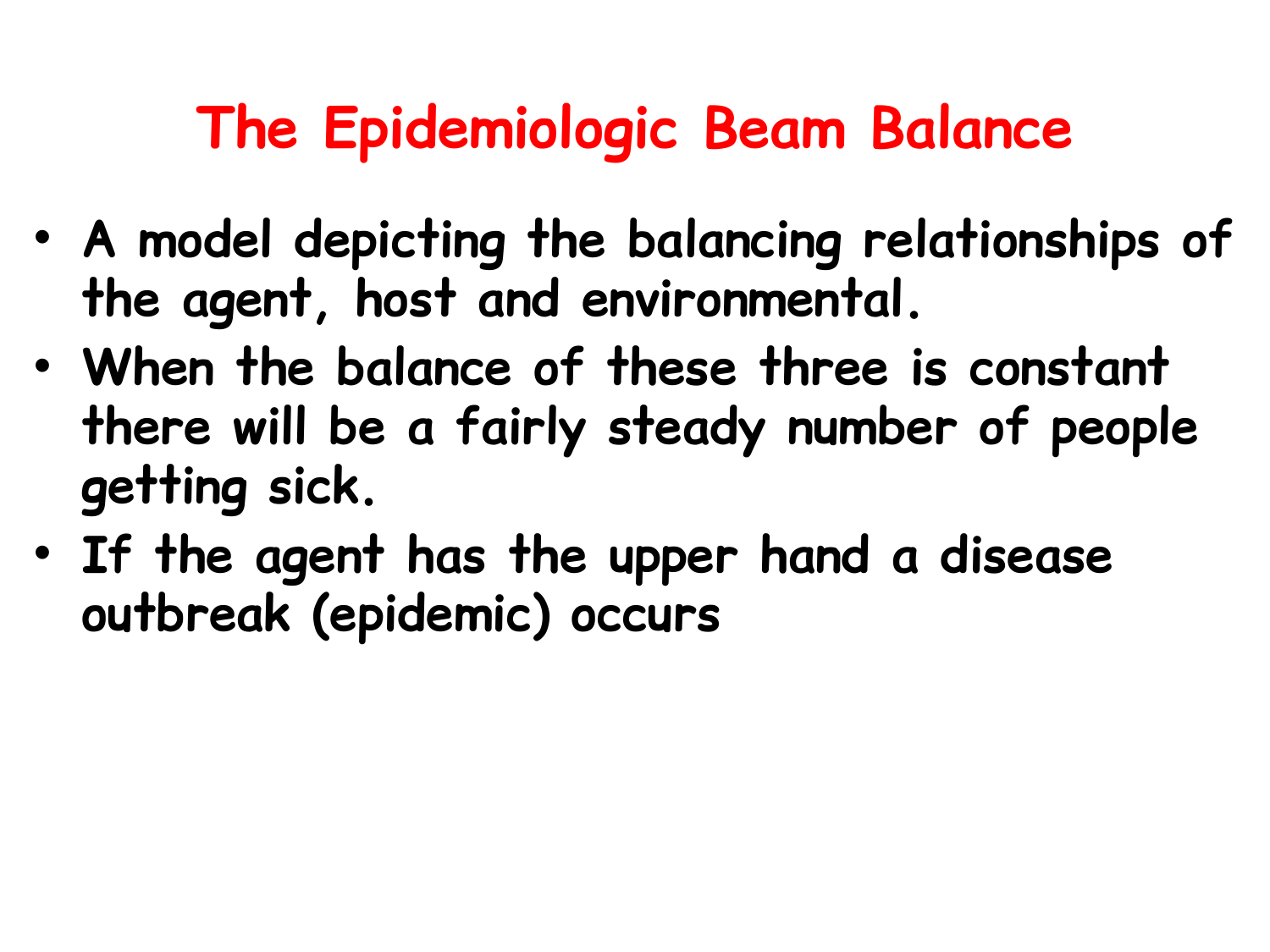

# The Epidemiologic Beam Balance
A model depicting the balancing relationships of the agent, host and environmental.
When the balance of these three is constant there will be a fairly steady number of people getting sick.
If the agent has the upper hand a disease outbreak (epidemic) occurs